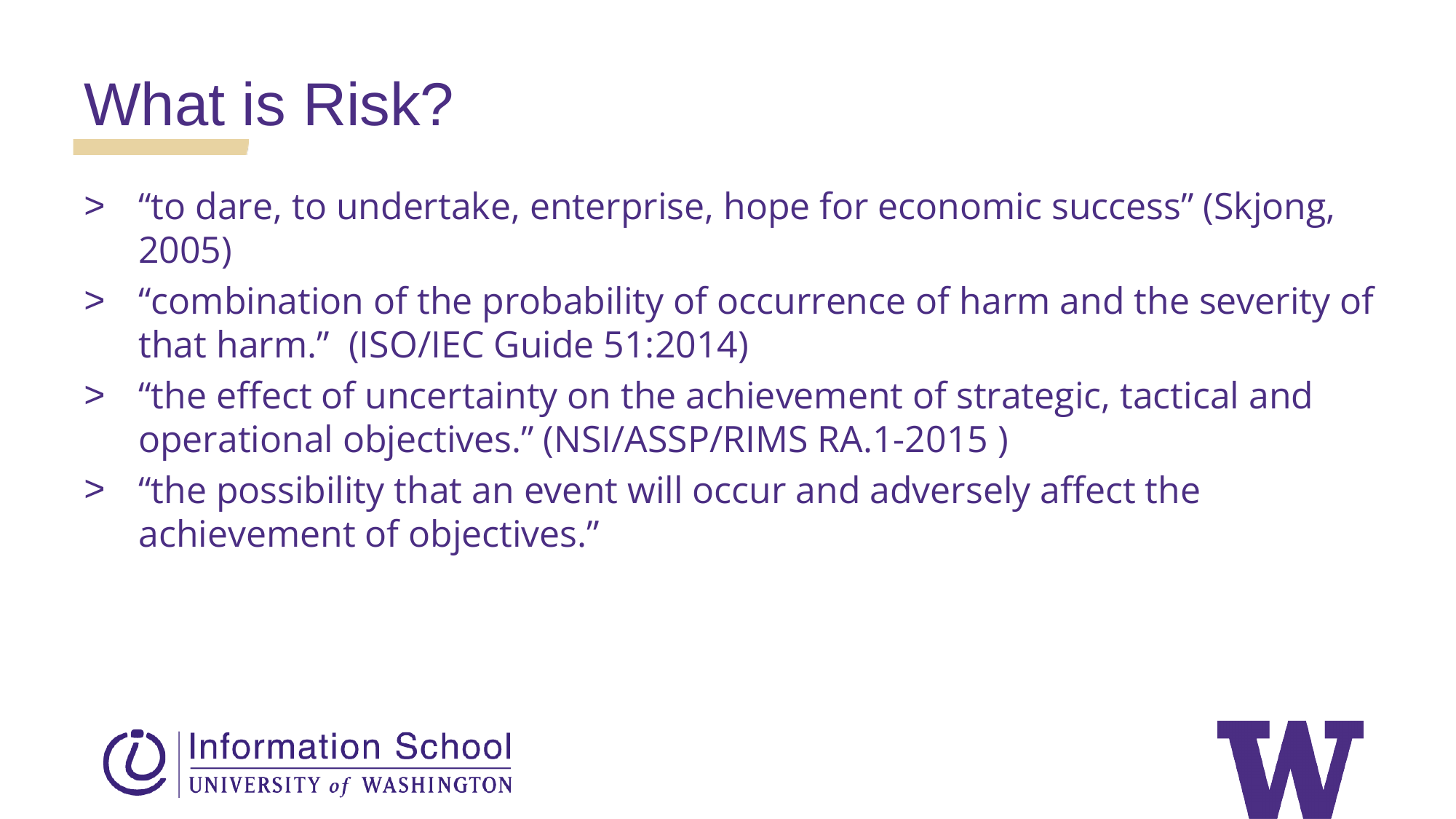

What is Risk?
“to dare, to undertake, enterprise, hope for economic success” (Skjong, 2005)
“combination of the probability of occurrence of harm and the severity of that harm.”  (ISO/IEC Guide 51:2014)
“the effect of uncertainty on the achievement of strategic, tactical and operational objectives.” (NSI/ASSP/RIMS RA.1-2015 )
“the possibility that an event will occur and adversely affect the achievement of objectives.”